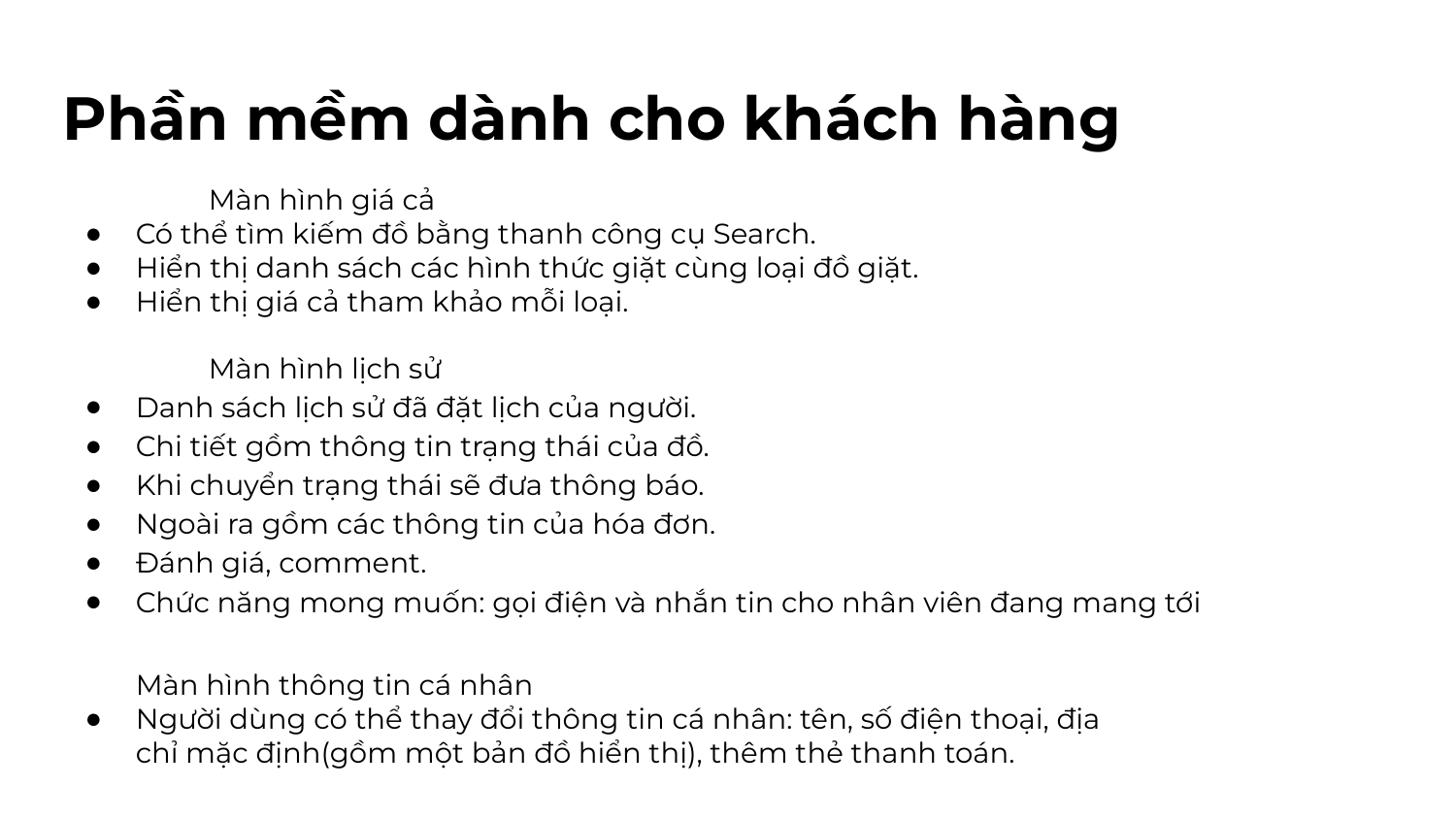

# Phần mềm dành cho khách hàng
	Màn hình giá cả
Có thể tìm kiếm đồ bằng thanh công cụ Search.
Hiển thị danh sách các hình thức giặt cùng loại đồ giặt.
Hiển thị giá cả tham khảo mỗi loại.
	Màn hình lịch sử
Danh sách lịch sử đã đặt lịch của người.
Chi tiết gồm thông tin trạng thái của đồ.
Khi chuyển trạng thái sẽ đưa thông báo.
Ngoài ra gồm các thông tin của hóa đơn.
Đánh giá, comment.
Chức năng mong muốn: gọi điện và nhắn tin cho nhân viên đang mang tới
Màn hình thông tin cá nhân
Người dùng có thể thay đổi thông tin cá nhân: tên, số điện thoại, địa chỉ mặc định(gồm một bản đồ hiển thị), thêm thẻ thanh toán.